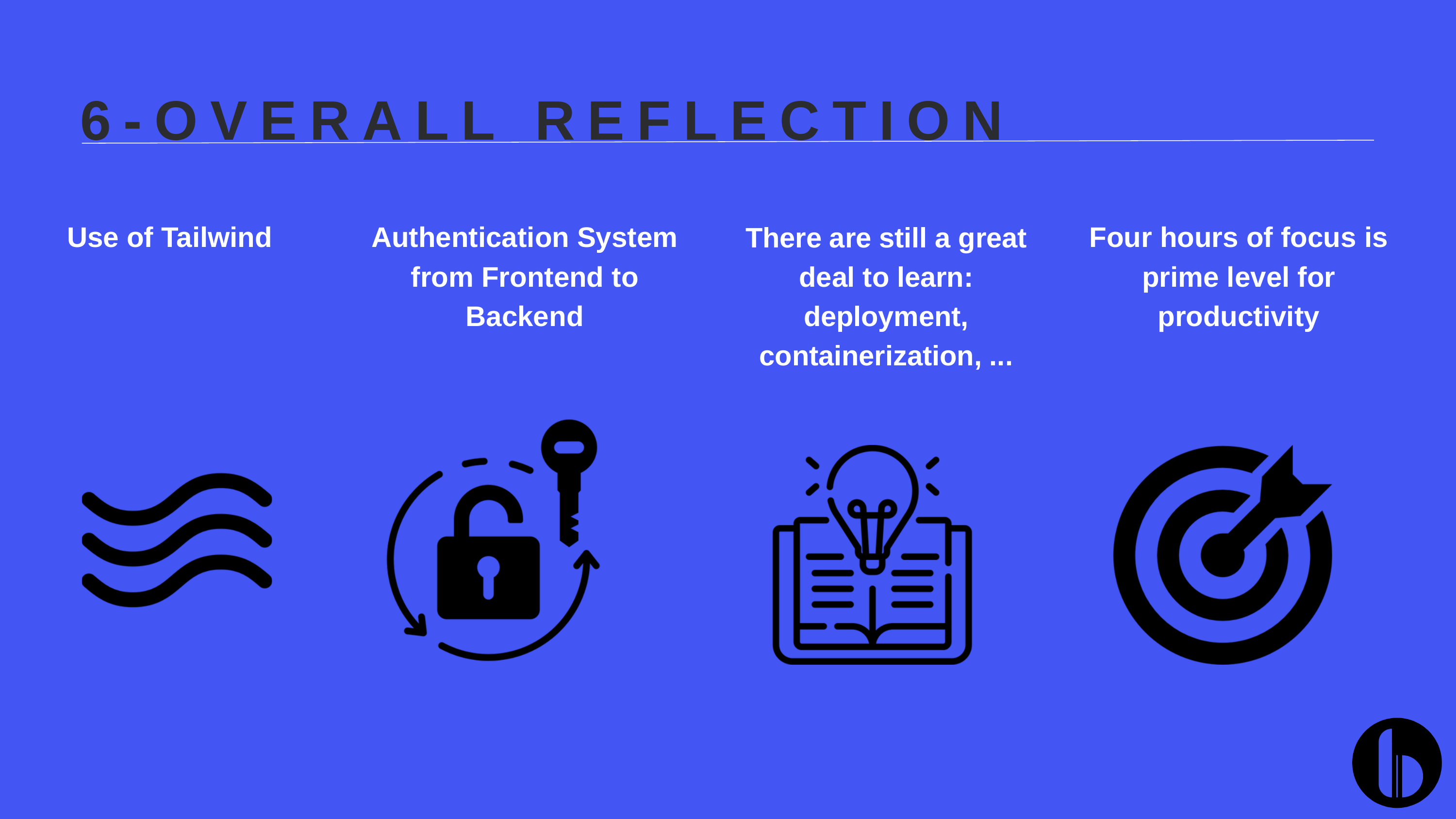

6-OVERALL REFLECTION

Use of Tailwind
Authentication System from Frontend to Backend
Four hours of focus is prime level for productivity
There are still a great deal to learn: deployment, containerization, ...